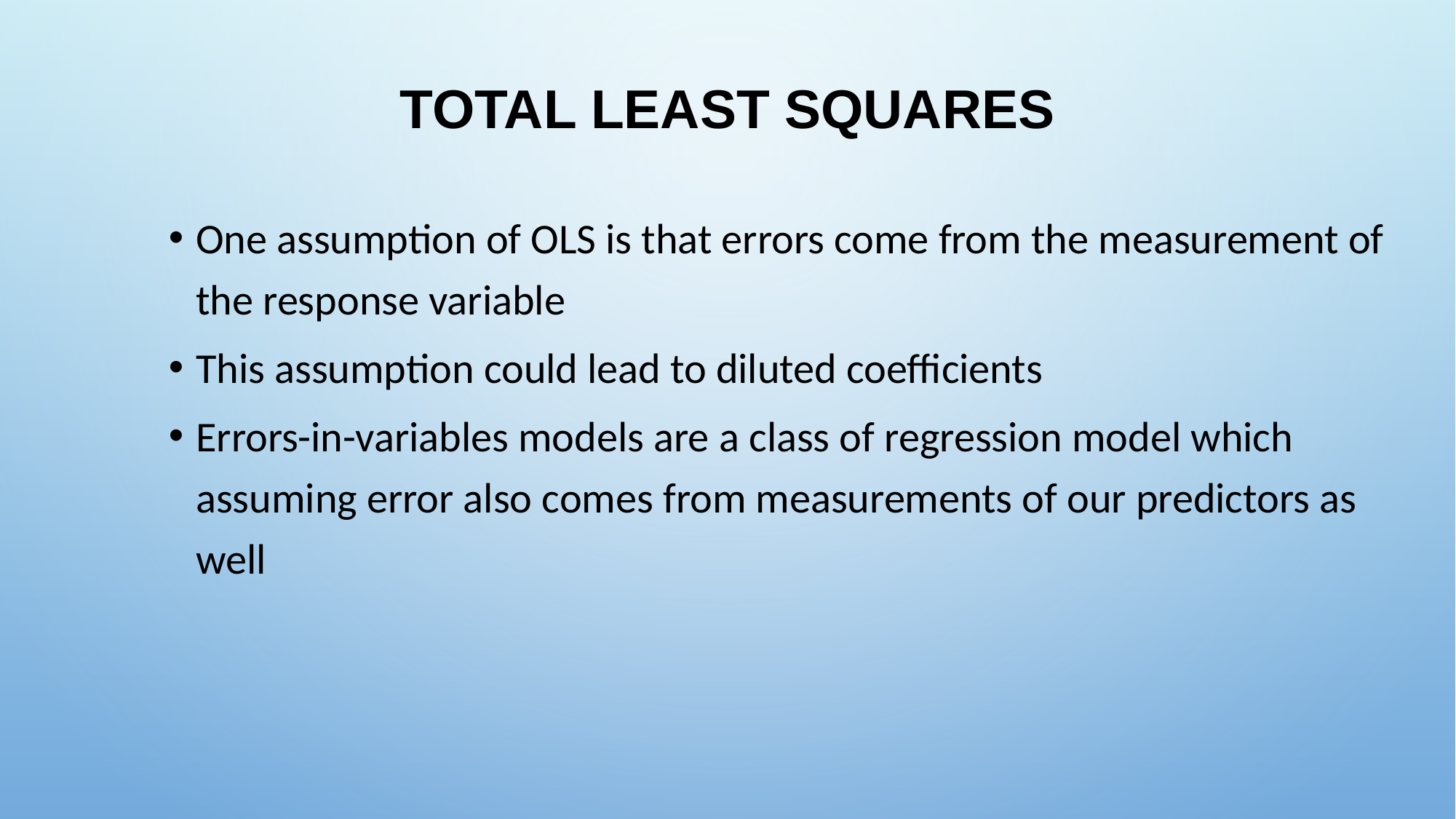

# Total least squares
One assumption of OLS is that errors come from the measurement of the response variable
This assumption could lead to diluted coefficients
Errors-in-variables models are a class of regression model which assuming error also comes from measurements of our predictors as well